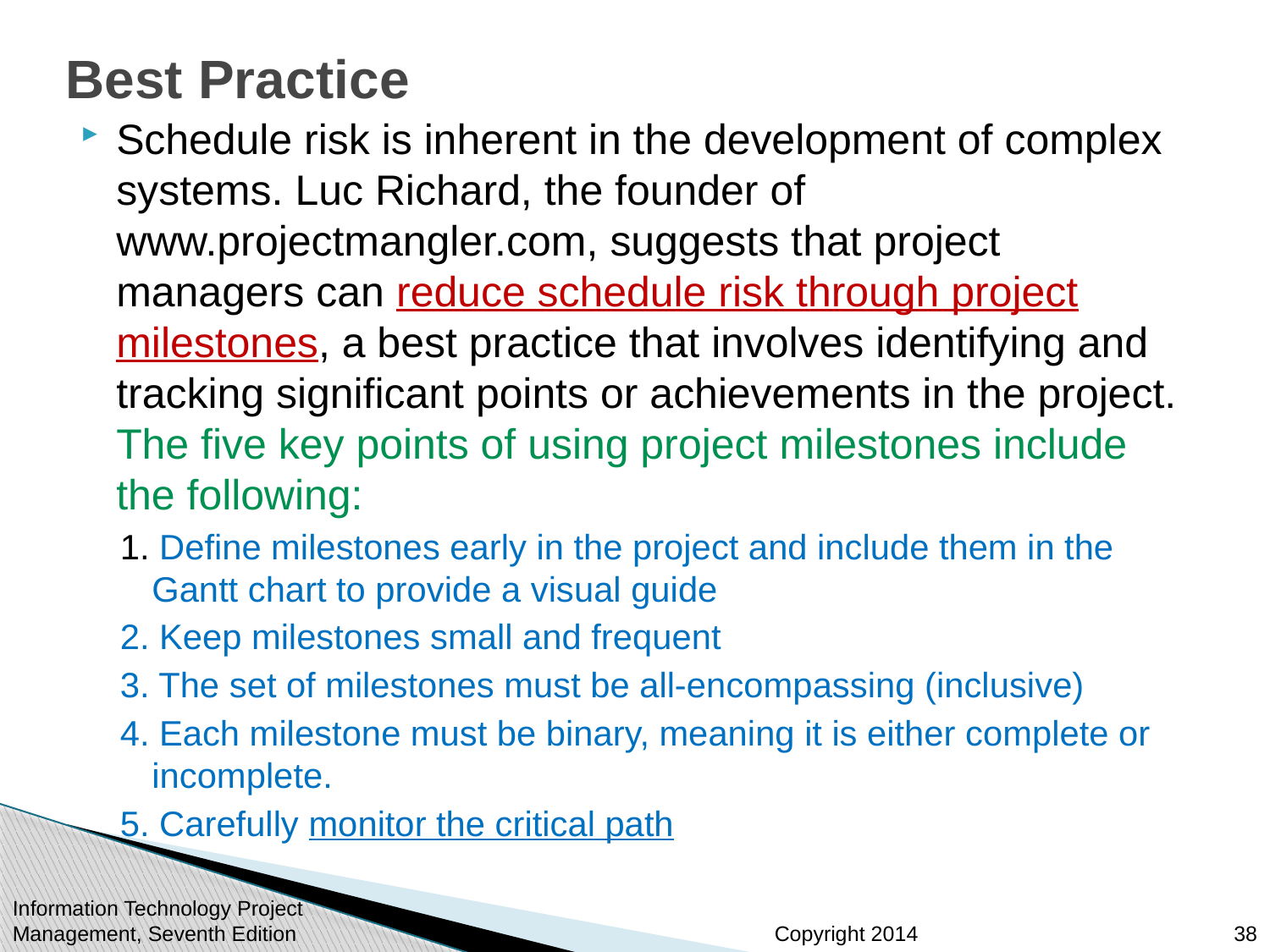

# Best Practice
Schedule risk is inherent in the development of complex systems. Luc Richard, the founder of www.projectmangler.com, suggests that project managers can reduce schedule risk through project milestones, a best practice that involves identifying and tracking significant points or achievements in the project. The five key points of using project milestones include the following:
1. Define milestones early in the project and include them in the Gantt chart to provide a visual guide
2. Keep milestones small and frequent
3. The set of milestones must be all-encompassing (inclusive)
4. Each milestone must be binary, meaning it is either complete or incomplete.
5. Carefully monitor the critical path
38